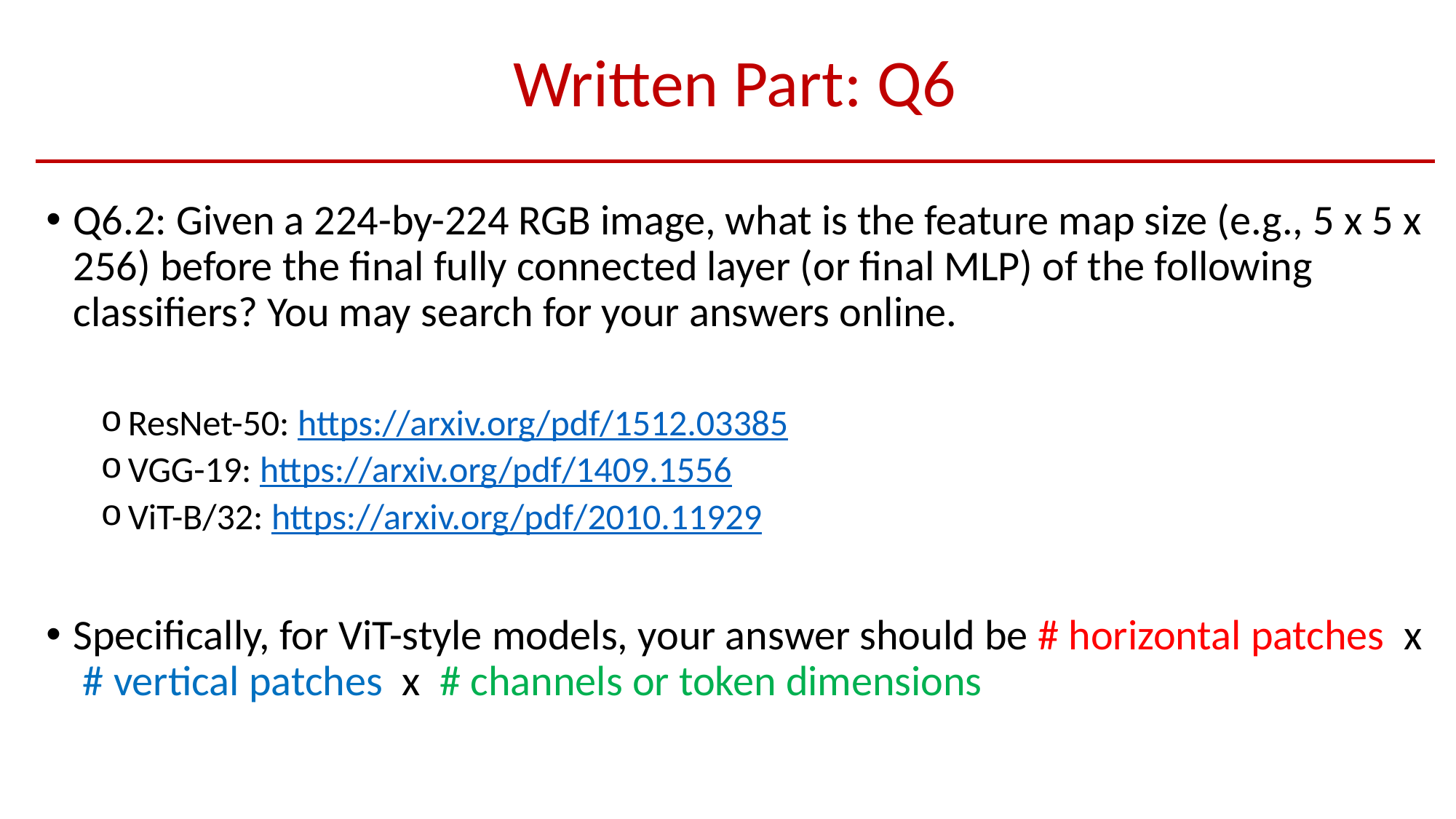

# Written Part: Q6
Q6.2: Given a 224-by-224 RGB image, what is the feature map size (e.g., 5 x 5 x 256) before the final fully connected layer (or final MLP) of the following classifiers? You may search for your answers online.

ResNet-50: https://arxiv.org/pdf/1512.03385
VGG-19: https://arxiv.org/pdf/1409.1556
ViT-B/32: https://arxiv.org/pdf/2010.11929

Specifically, for ViT-style models, your answer should be # horizontal patches  x  # vertical patches  x  # channels or token dimensions